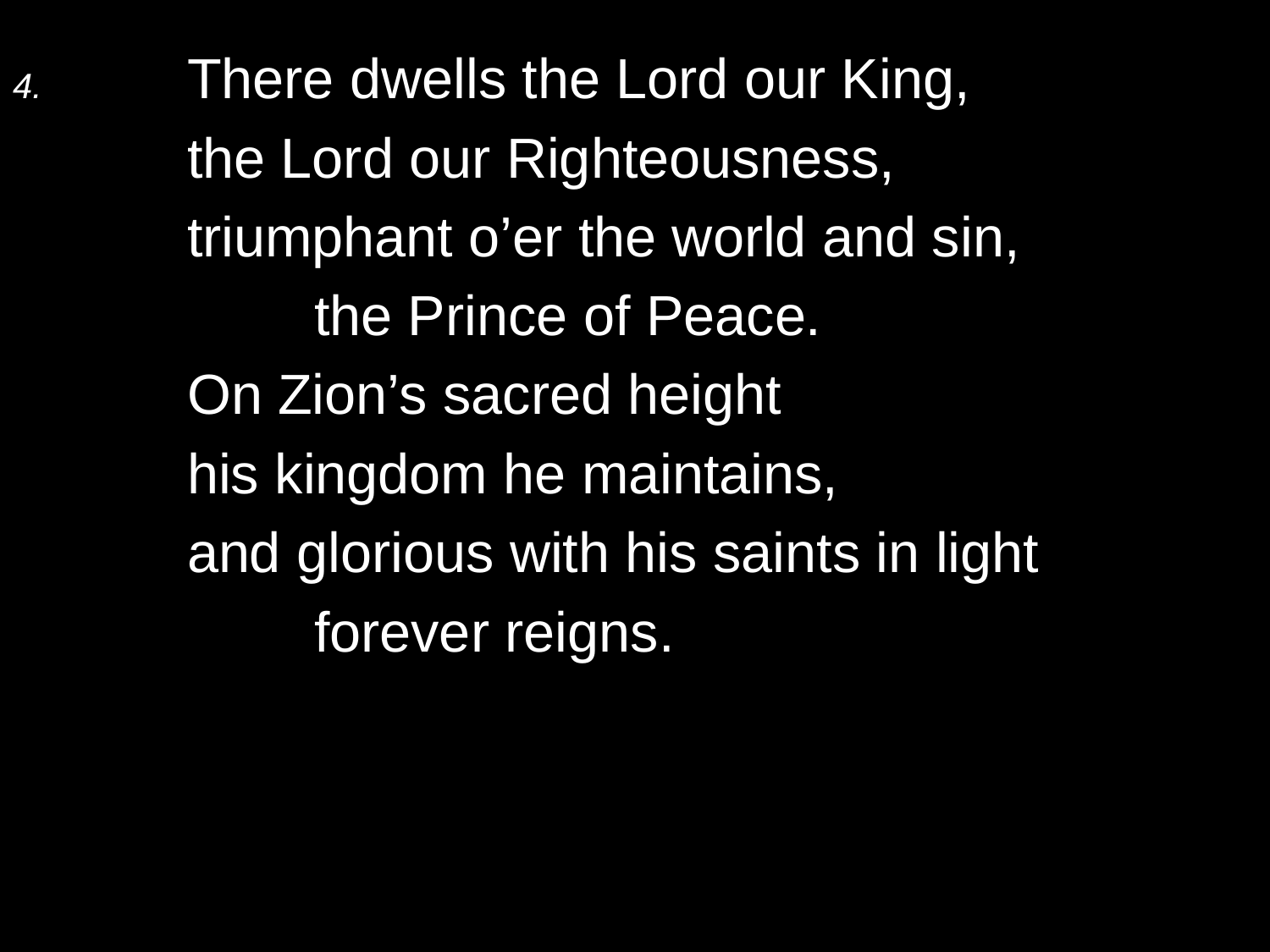

4.	There dwells the Lord our King,
	the Lord our Righteousness,
	triumphant o’er the world and sin,
		the Prince of Peace.
	On Zion’s sacred height
	his kingdom he maintains,
	and glorious with his saints in light
		forever reigns.